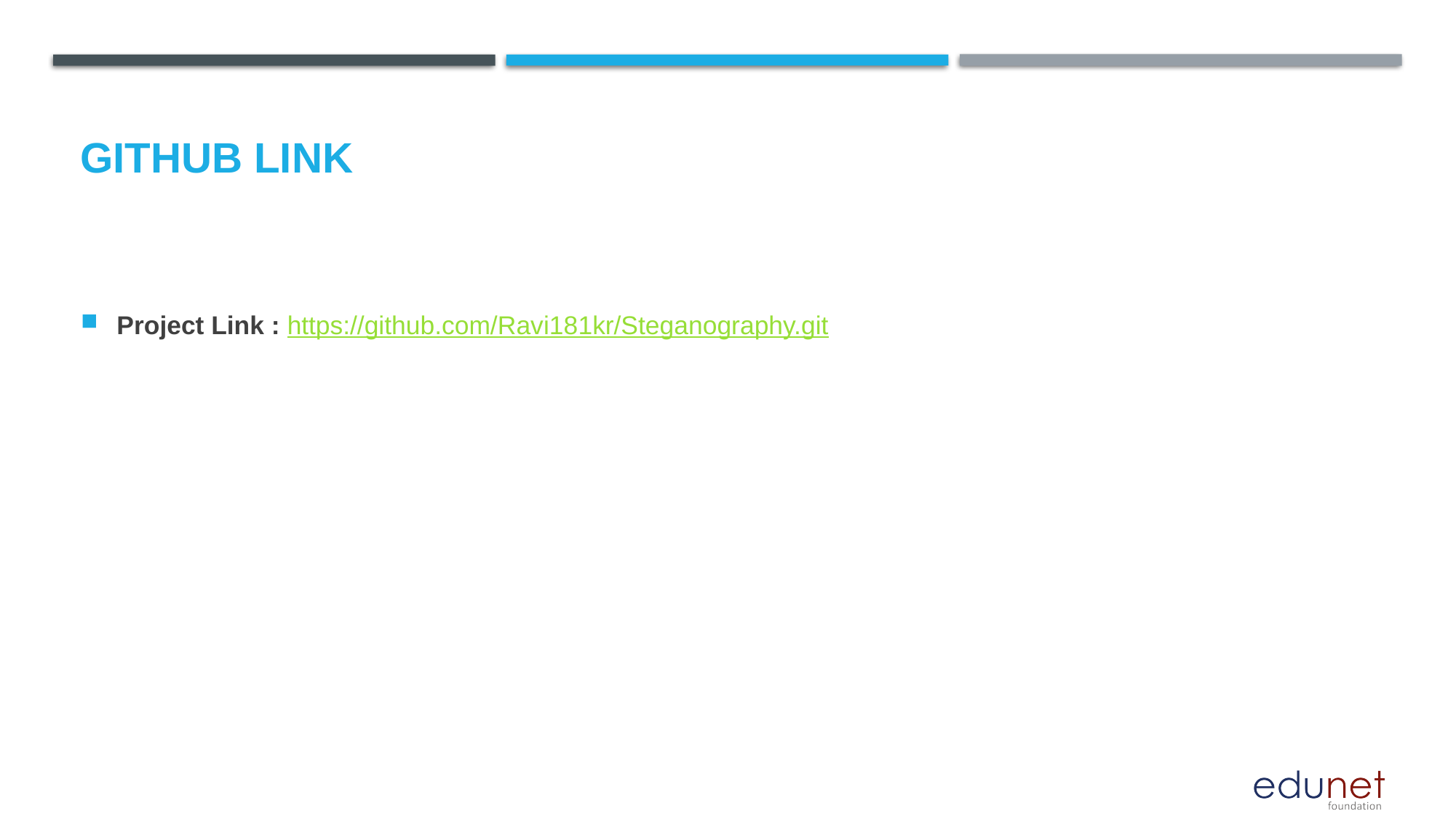

# GitHub Link
Project Link : https://github.com/Ravi181kr/Steganography.git